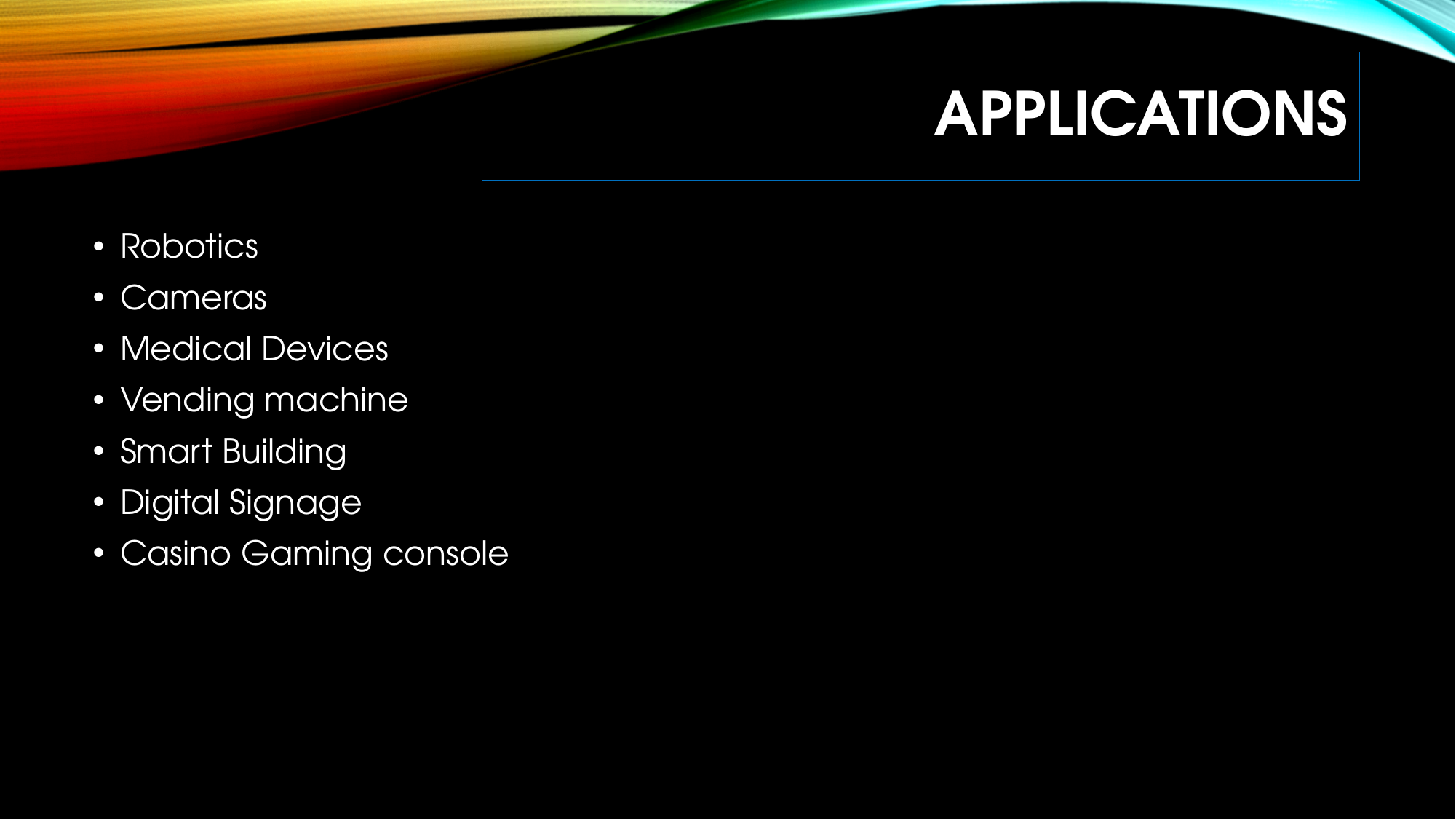

# ApplicaTions
Robotics
Cameras
Medical Devices
Vending machine
Smart Building
Digital Signage
Casino Gaming console